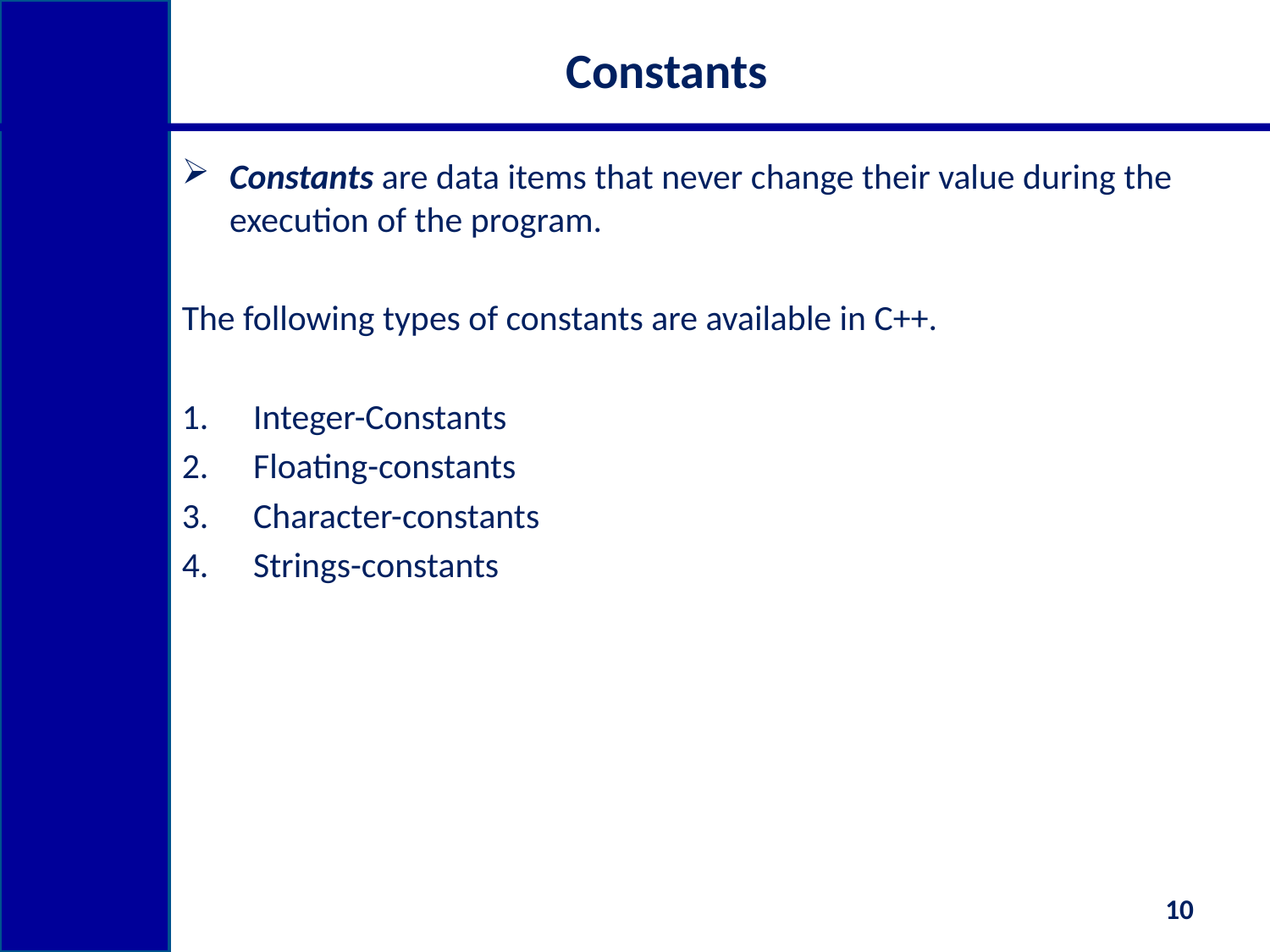

# Constants
Constants are data items that never change their value during the execution of the program.

The following types of constants are available in C++.

Integer-Constants
Floating-constants
Character-constants
Strings-constants
10